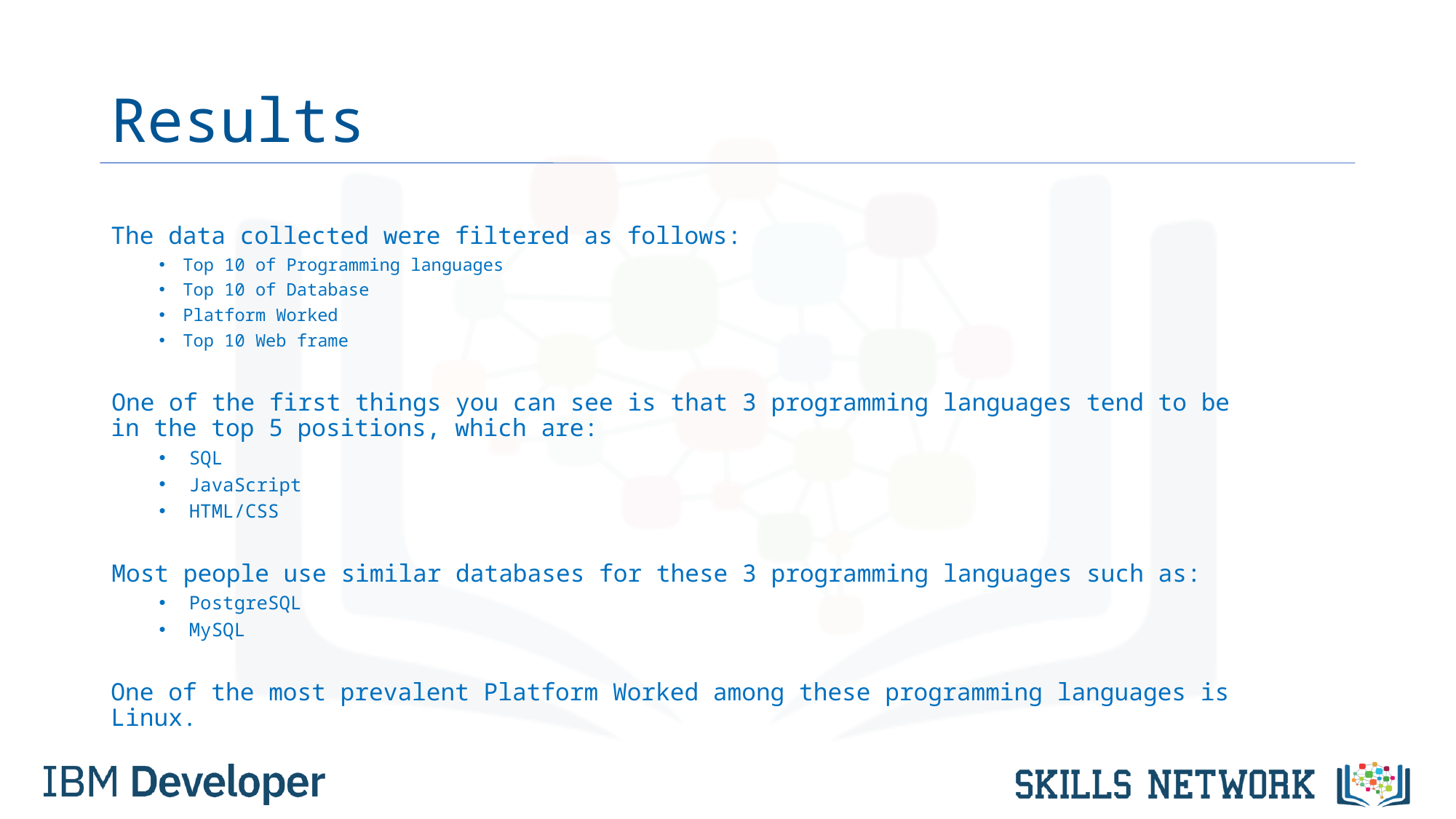

# Results
The data collected were filtered as follows:
Top 10 of Programming languages
Top 10 of Database
Platform Worked
Top 10 Web frame

One of the first things you can see is that 3 programming languages tend to be in the top 5 positions, which are:
SQL
JavaScript
HTML/CSS

Most people use similar databases for these 3 programming languages such as:
PostgreSQL
MySQL

One of the most prevalent Platform Worked among these programming languages is Linux.